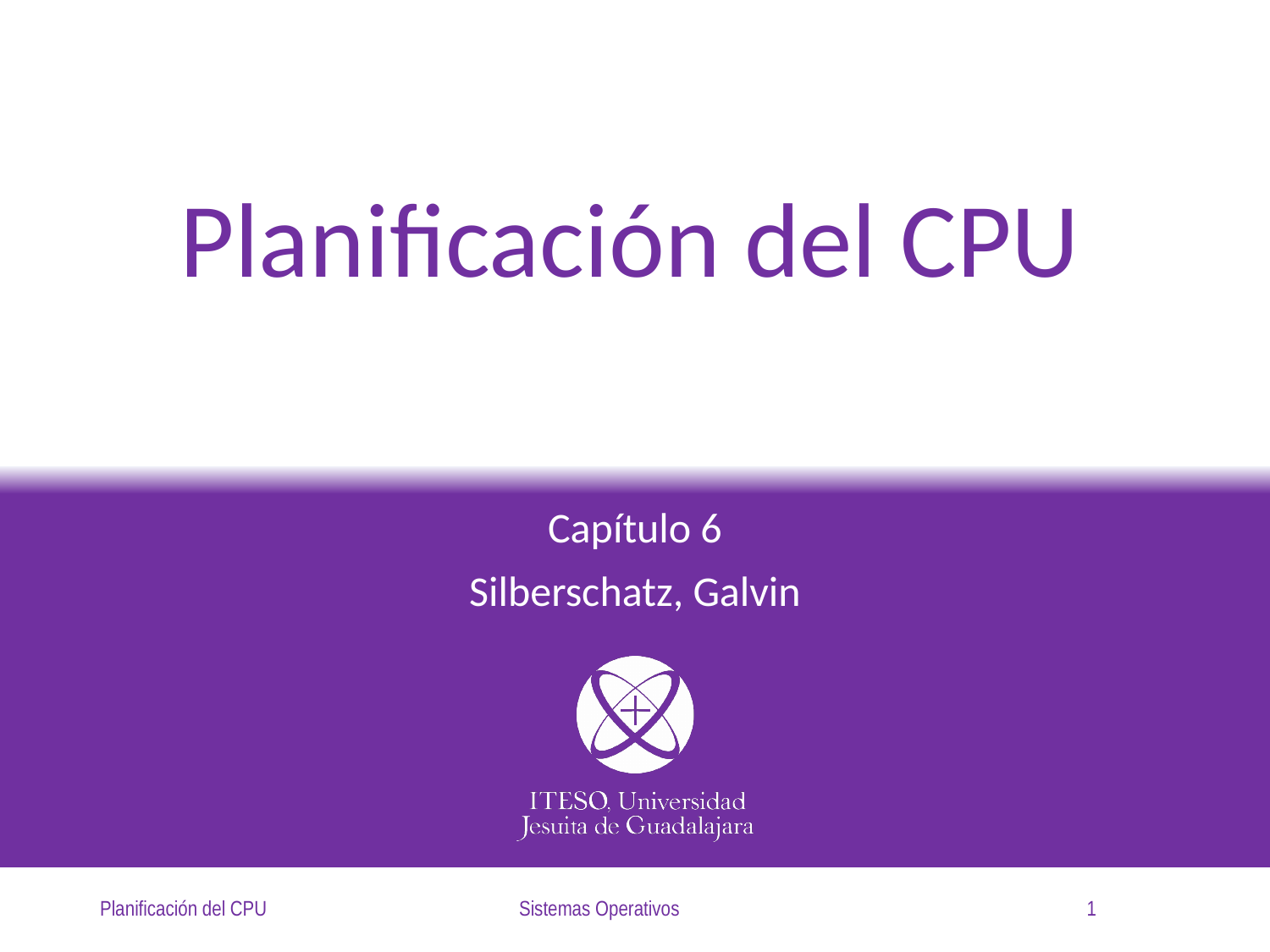

# Planificación del CPU
Capítulo 6
Silberschatz, Galvin

Planificación del CPU
Sistemas Operativos
1